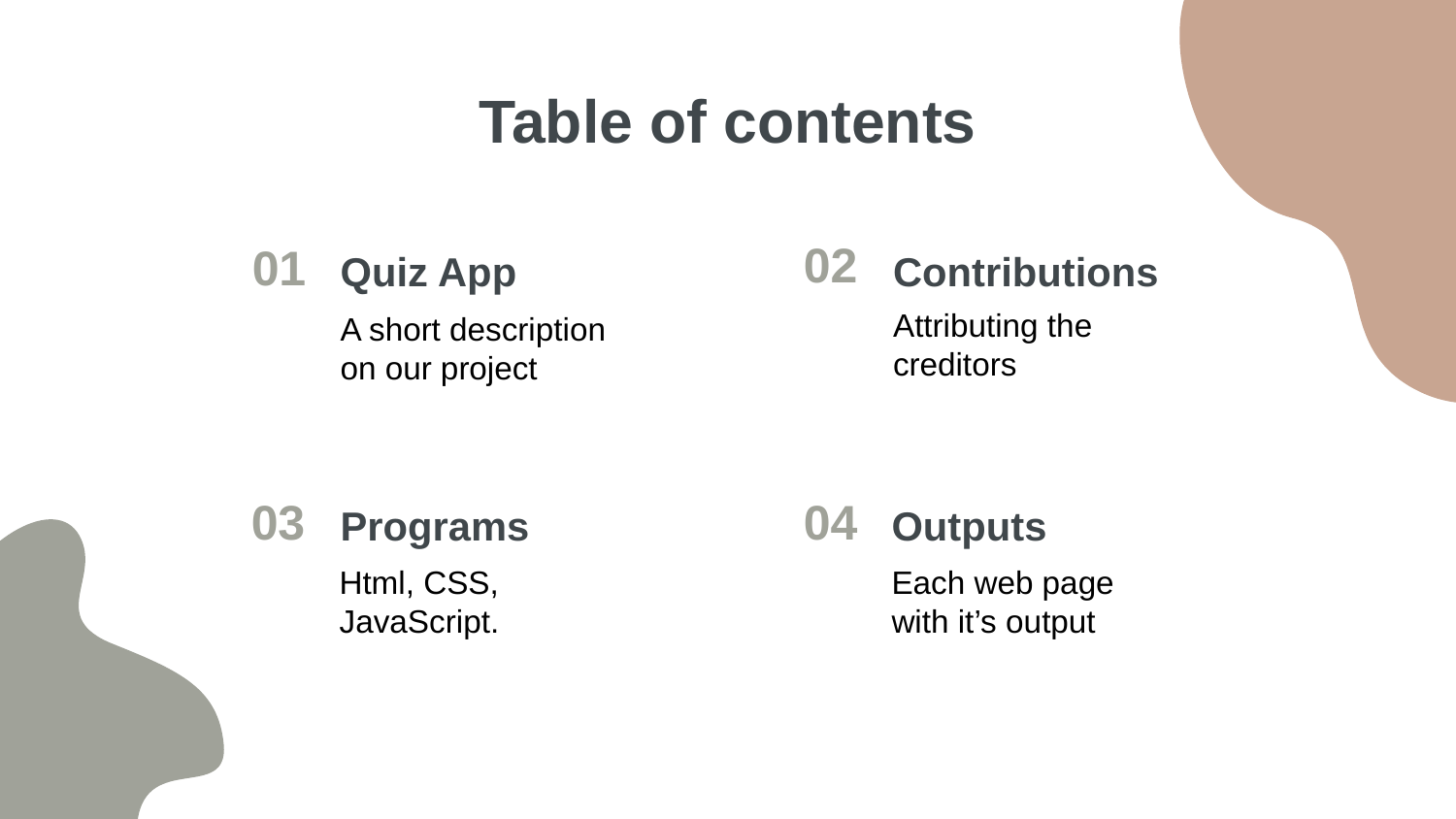

# Table of contents
02
01
Quiz App
Contributions
Attributing the creditors
A short description on our project

03
Programs
04
Outputs
Html, CSS, JavaScript.
Each web page with it’s output